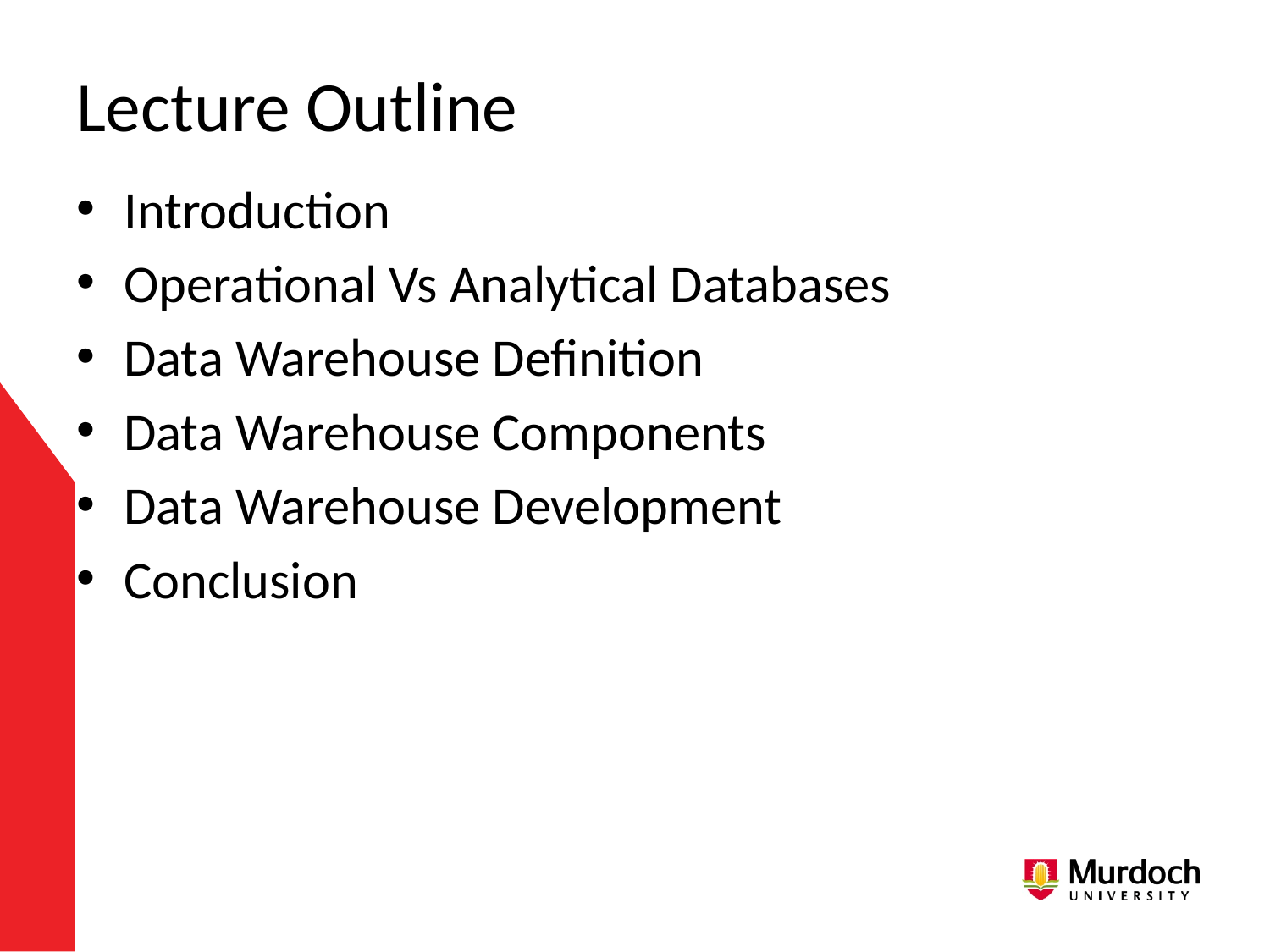

# Lecture Outline
Introduction
Operational Vs Analytical Databases
Data Warehouse Definition
Data Warehouse Components
Data Warehouse Development
Conclusion